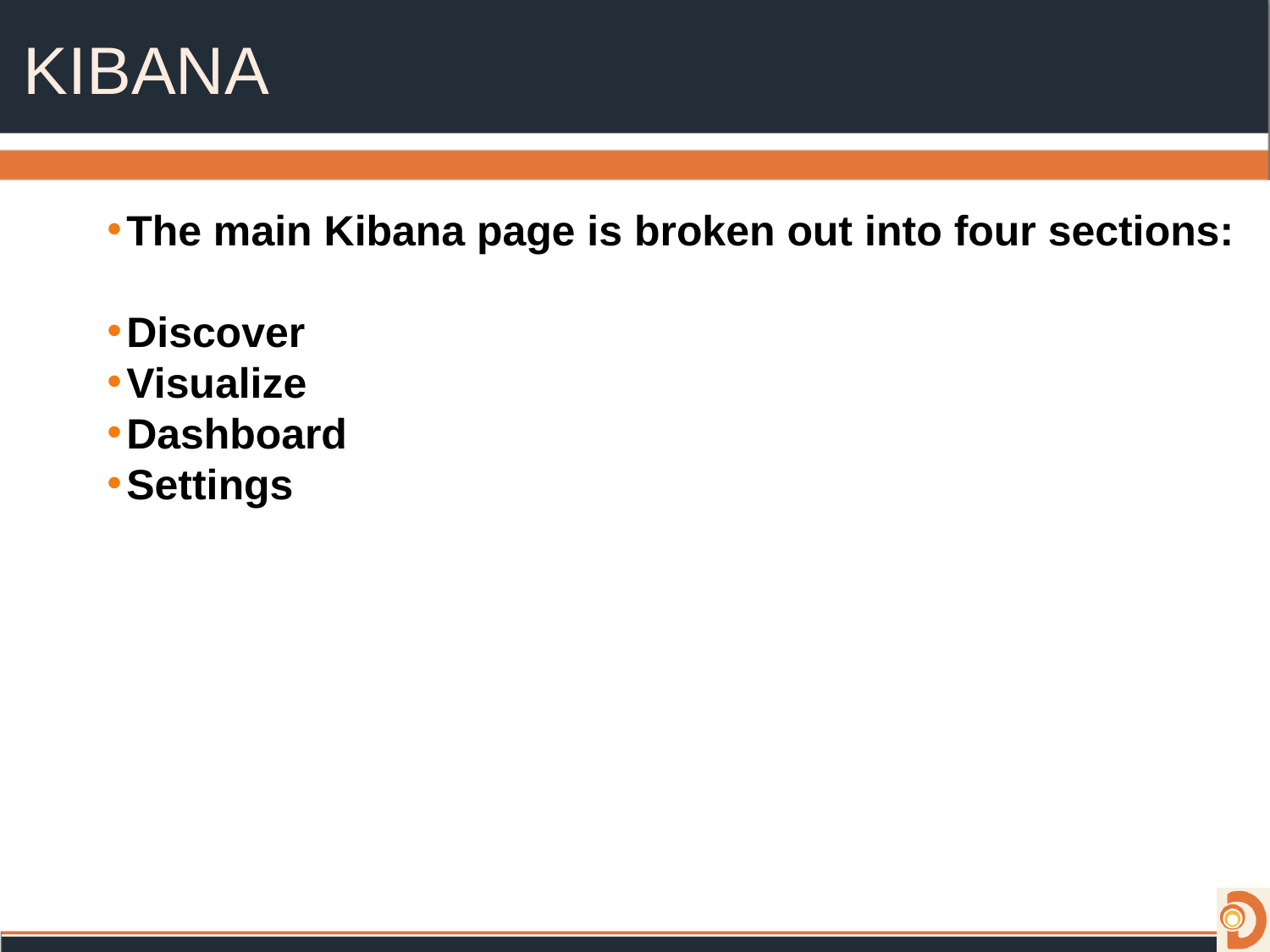

# KIBANA
The main Kibana page is broken out into four sections:
Discover
Visualize
Dashboard
Settings